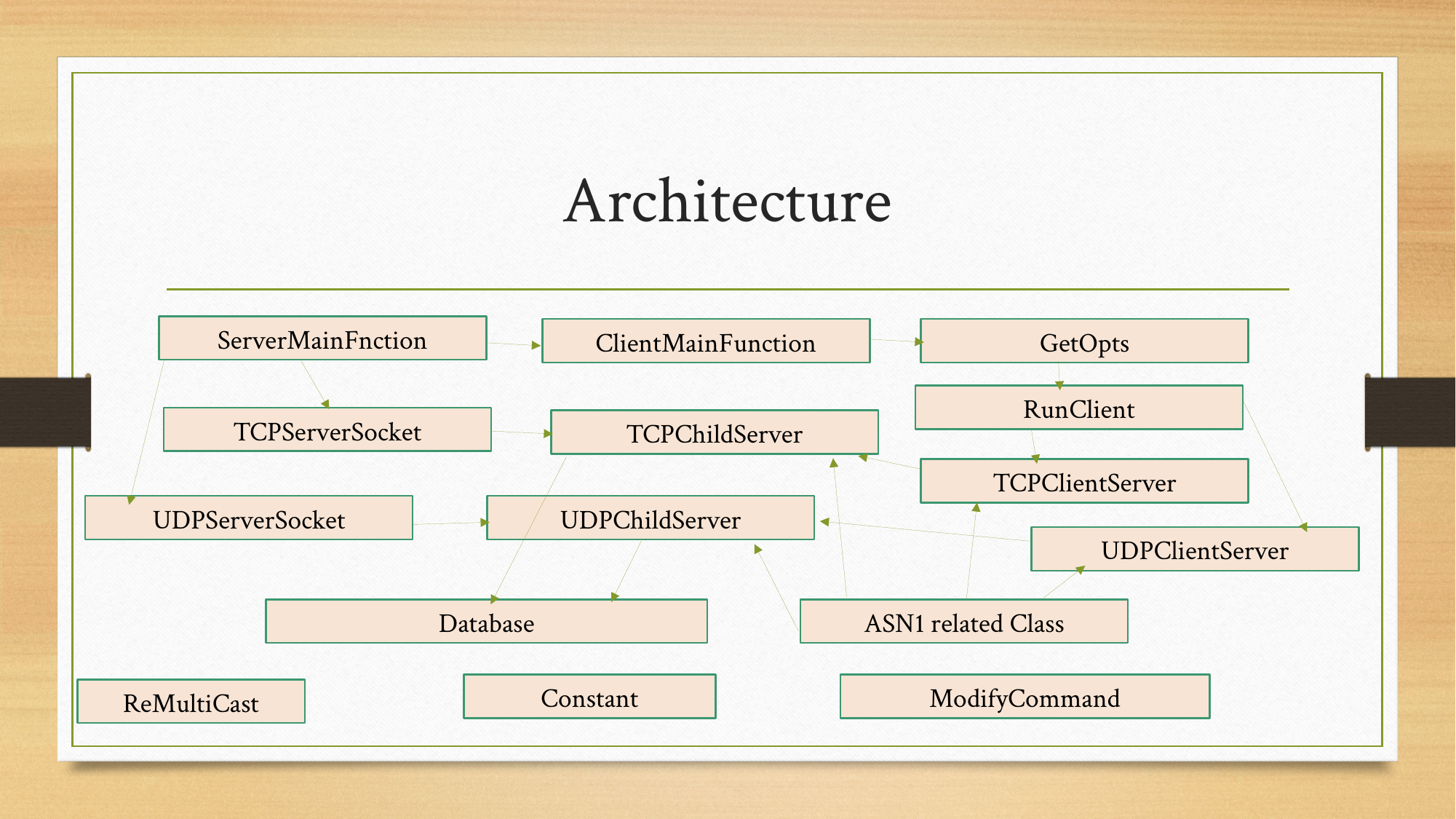

# Architecture

ServerMainFnction
ClientMainFunction
GetOpts

RunClient

TCPServerSocket
TCPChildServer

TCPClientServer
UDPServerSocket
UDPChildServer

UDPClientServer

Database
ASN1 related Class
Constant
ModifyCommand
ReMultiCast